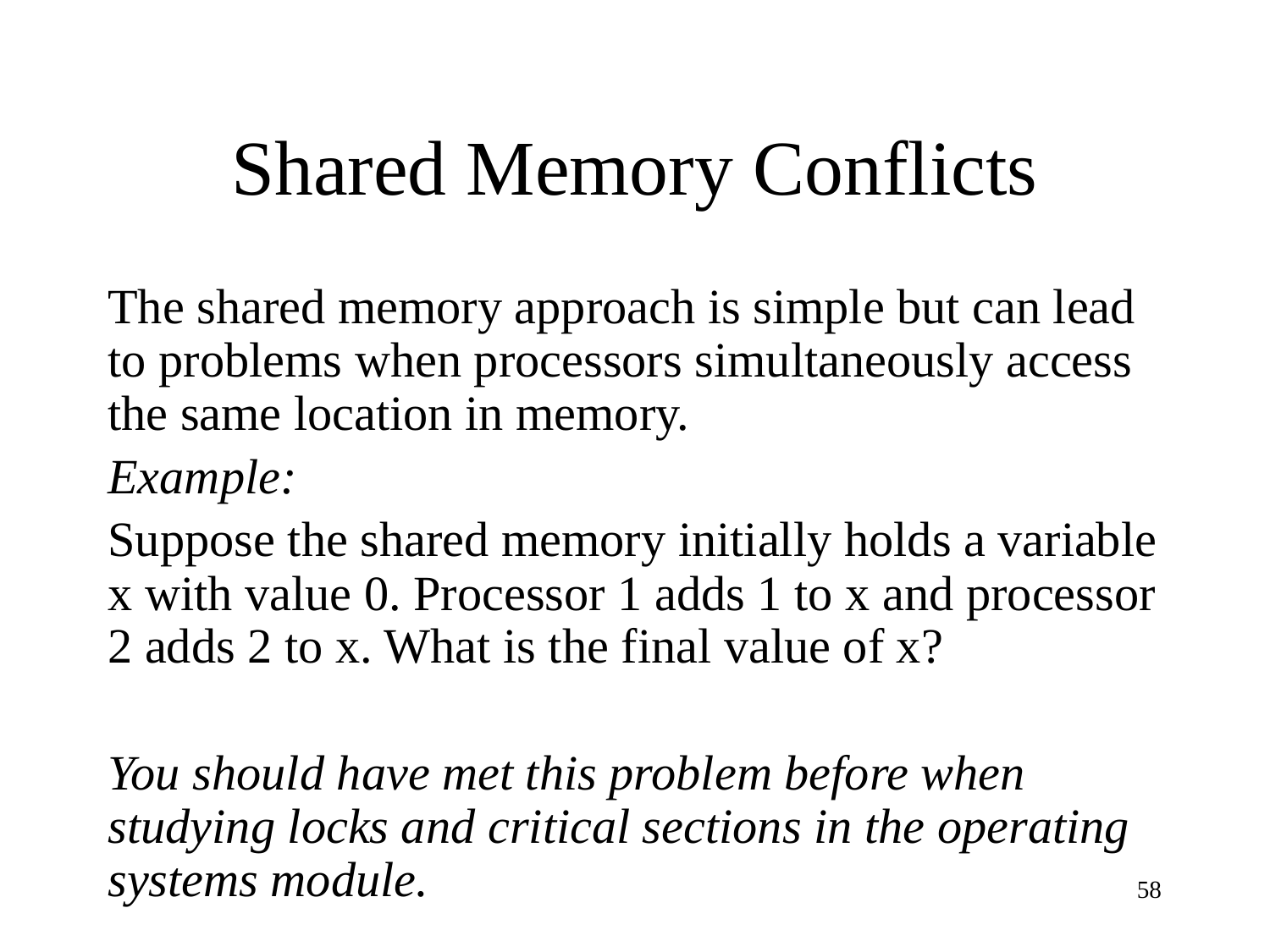

# Shared Memory Conflicts
The shared memory approach is simple but can lead to problems when processors simultaneously access the same location in memory.
Example:
Suppose the shared memory initially holds a variable x with value 0. Processor 1 adds 1 to x and processor 2 adds 2 to x. What is the final value of x?

You should have met this problem before when studying locks and critical sections in the operating systems module.
58